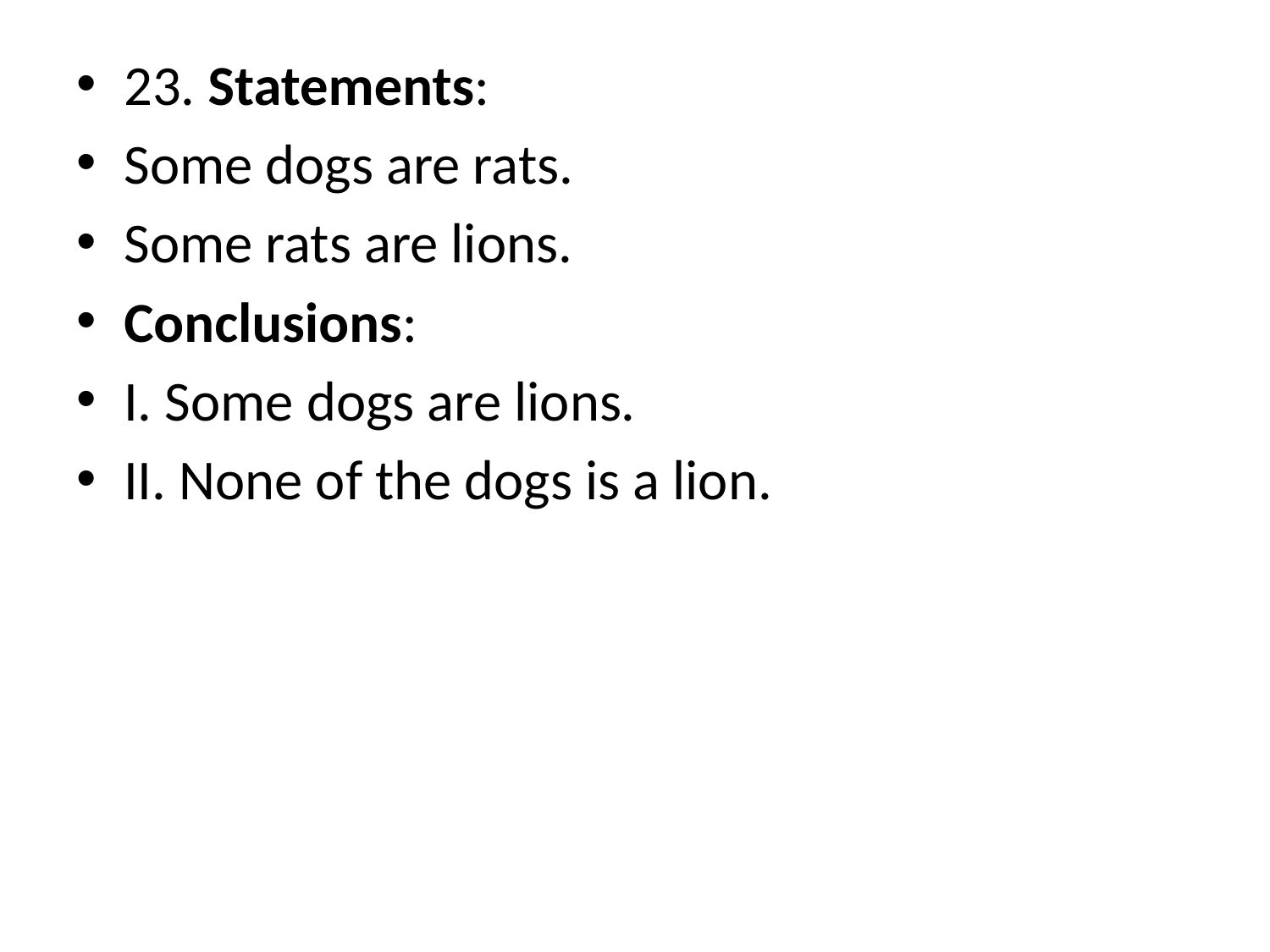

23. Statements:
Some dogs are rats.
Some rats are lions.
Conclusions:
I. Some dogs are lions.
II. None of the dogs is a lion.